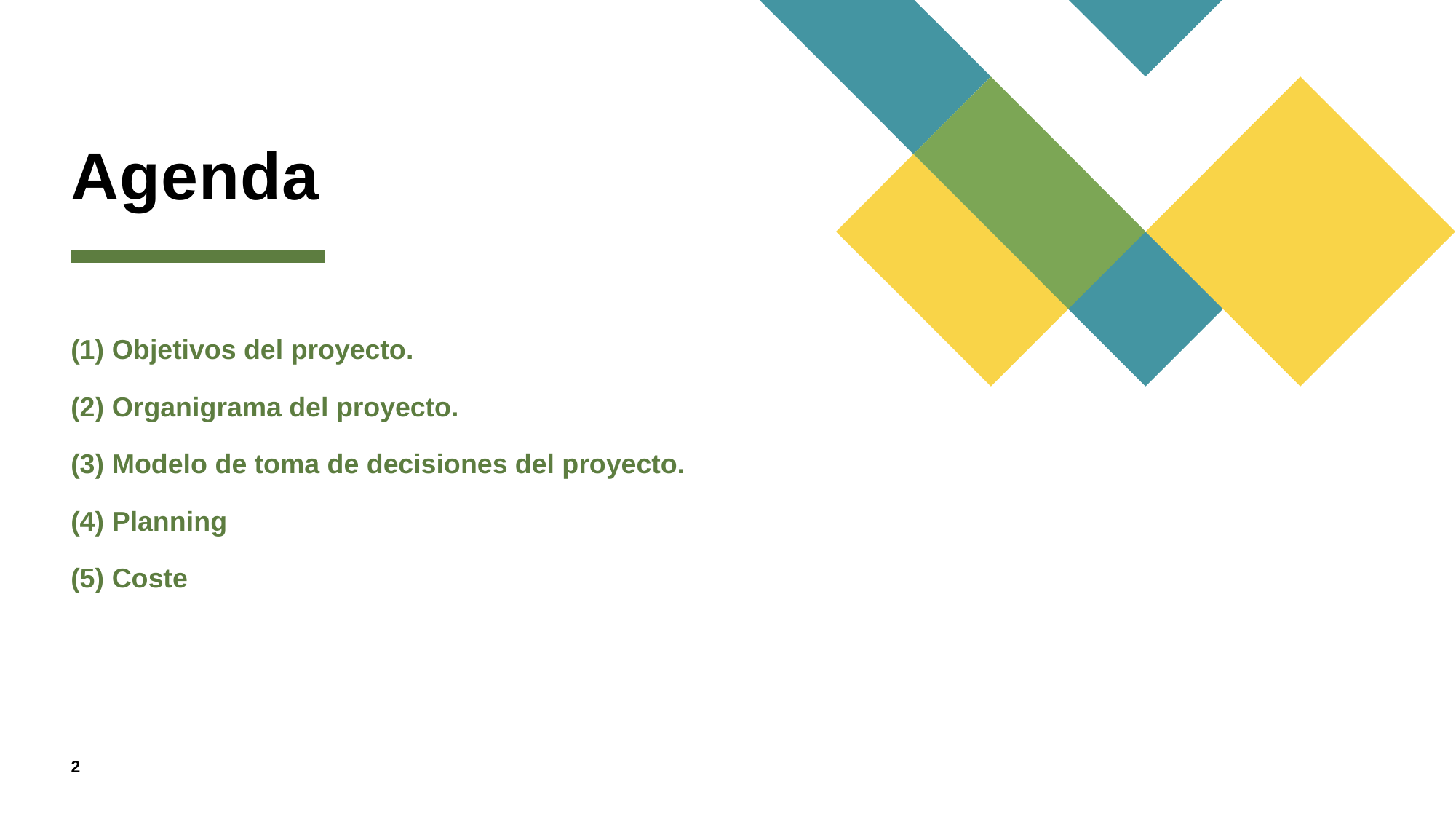

# Agenda
Objetivos del proyecto.
Organigrama del proyecto.
Modelo de toma de decisiones del proyecto.
Planning
Coste
2